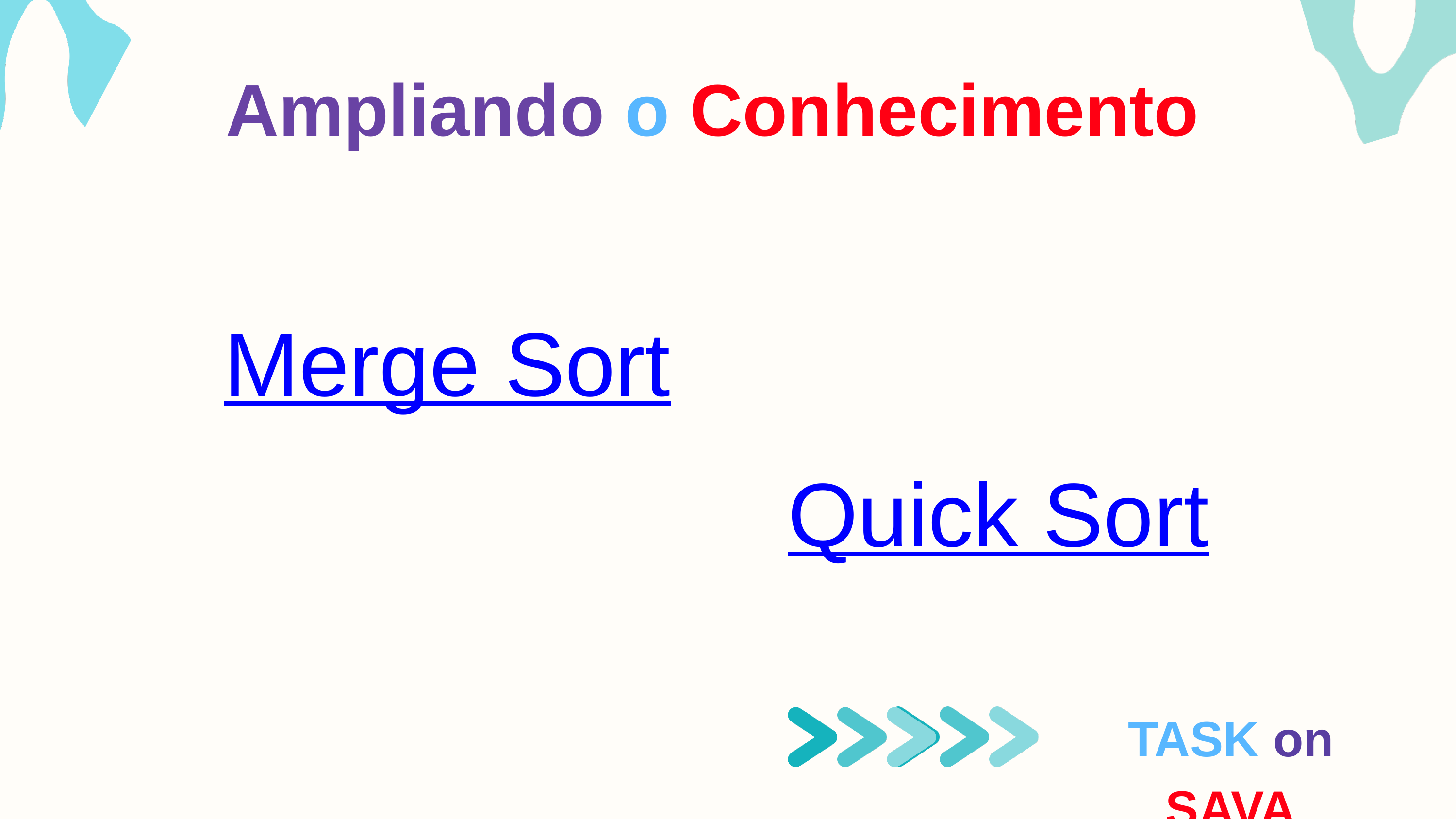

Ampliando o Conhecimento
Merge Sort
Quick Sort
TASK on SAVA